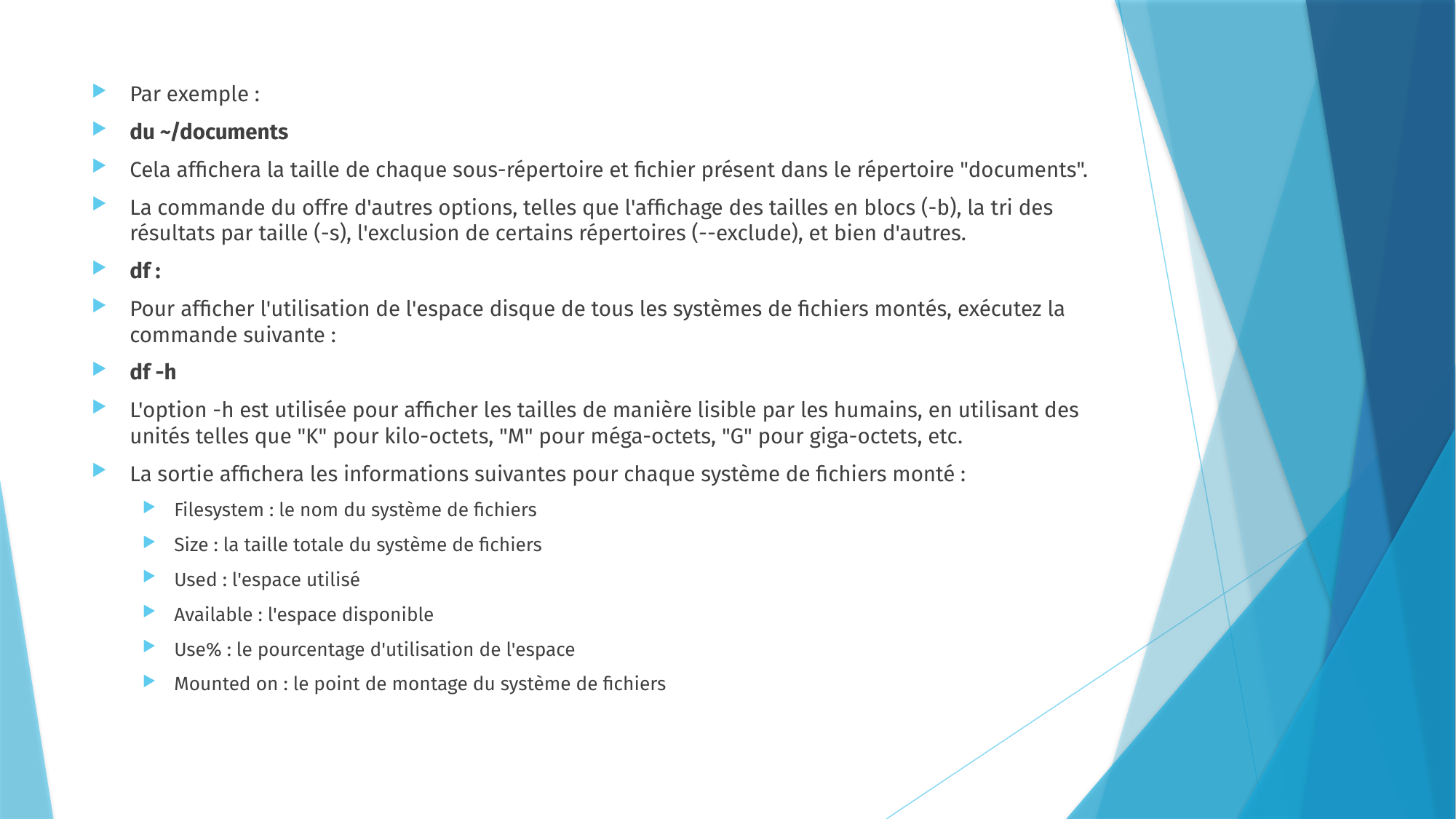

Par exemple :
du ~/documents
Cela affichera la taille de chaque sous-répertoire et fichier présent dans le répertoire "documents".
La commande du offre d'autres options, telles que l'affichage des tailles en blocs (-b), la tri des résultats par taille (-s), l'exclusion de certains répertoires (--exclude), et bien d'autres.
df :
Pour afficher l'utilisation de l'espace disque de tous les systèmes de fichiers montés, exécutez la commande suivante :
df -h
L'option -h est utilisée pour afficher les tailles de manière lisible par les humains, en utilisant des unités telles que "K" pour kilo-octets, "M" pour méga-octets, "G" pour giga-octets, etc.
La sortie affichera les informations suivantes pour chaque système de fichiers monté :
Filesystem : le nom du système de fichiers
Size : la taille totale du système de fichiers
Used : l'espace utilisé
Available : l'espace disponible
Use% : le pourcentage d'utilisation de l'espace
Mounted on : le point de montage du système de fichiers